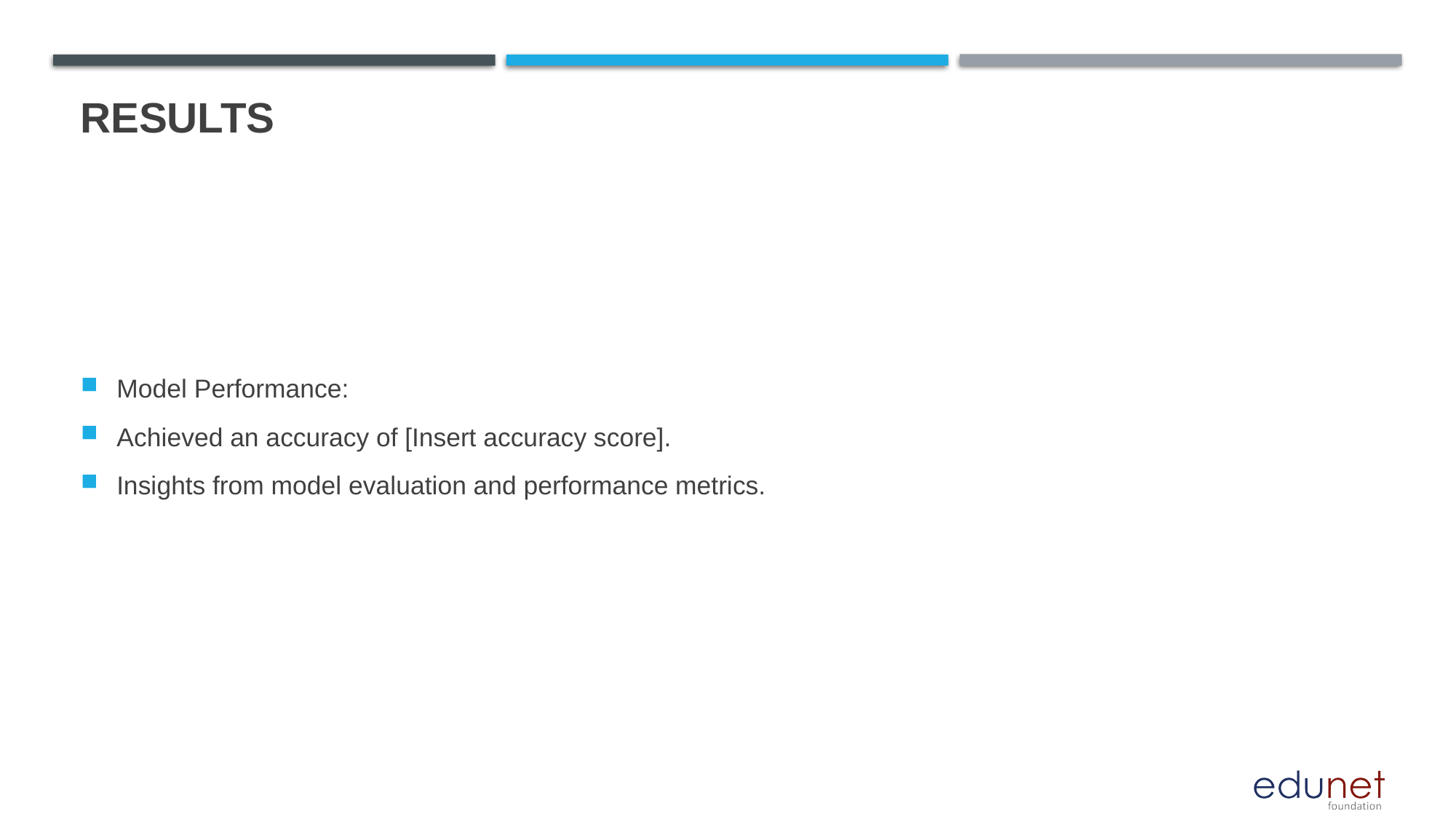

# Results
Model Performance:
Achieved an accuracy of [Insert accuracy score].
Insights from model evaluation and performance metrics.